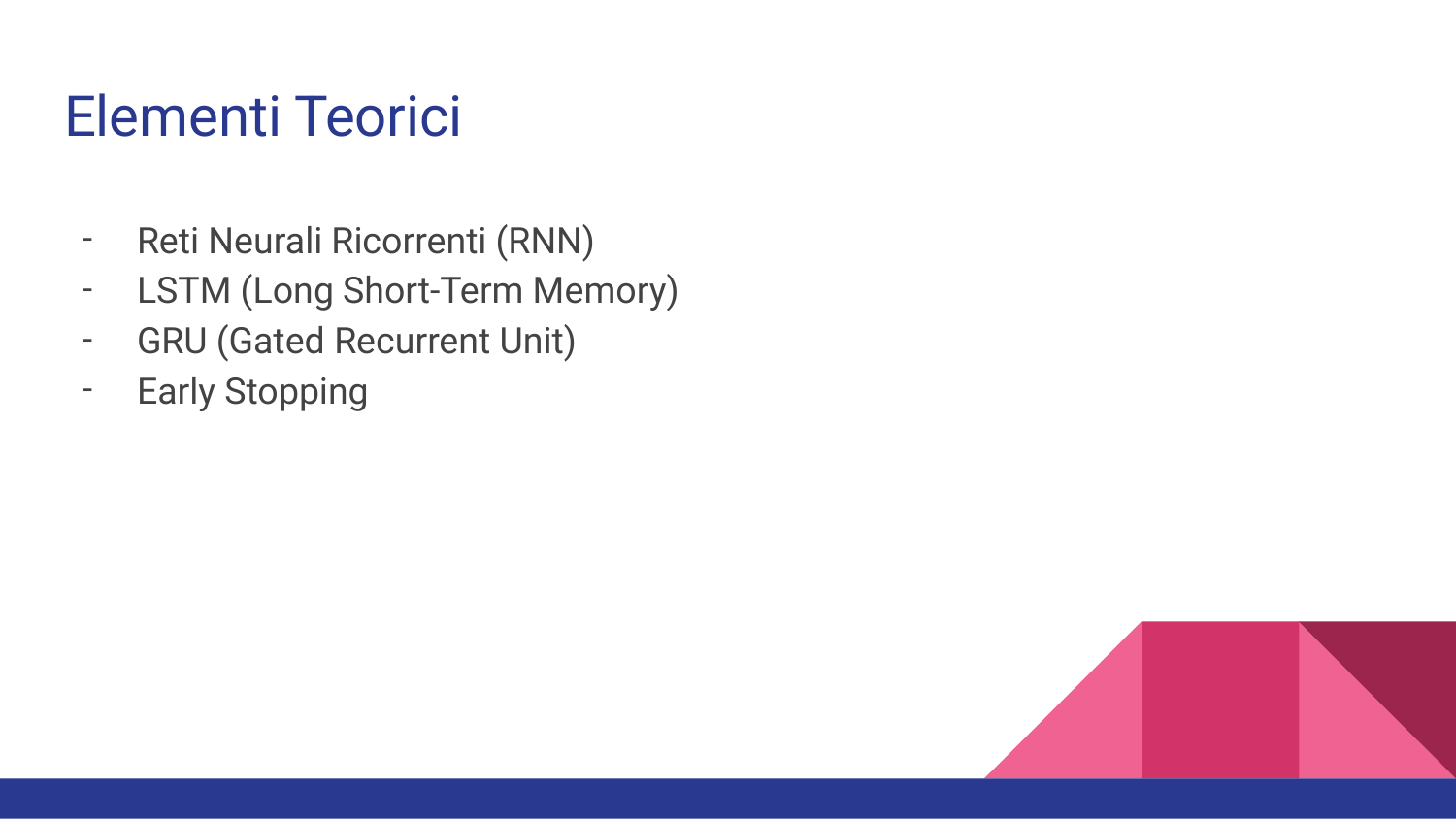

# Elementi Teorici
Reti Neurali Ricorrenti (RNN)
LSTM (Long Short-Term Memory)
GRU (Gated Recurrent Unit)
Early Stopping